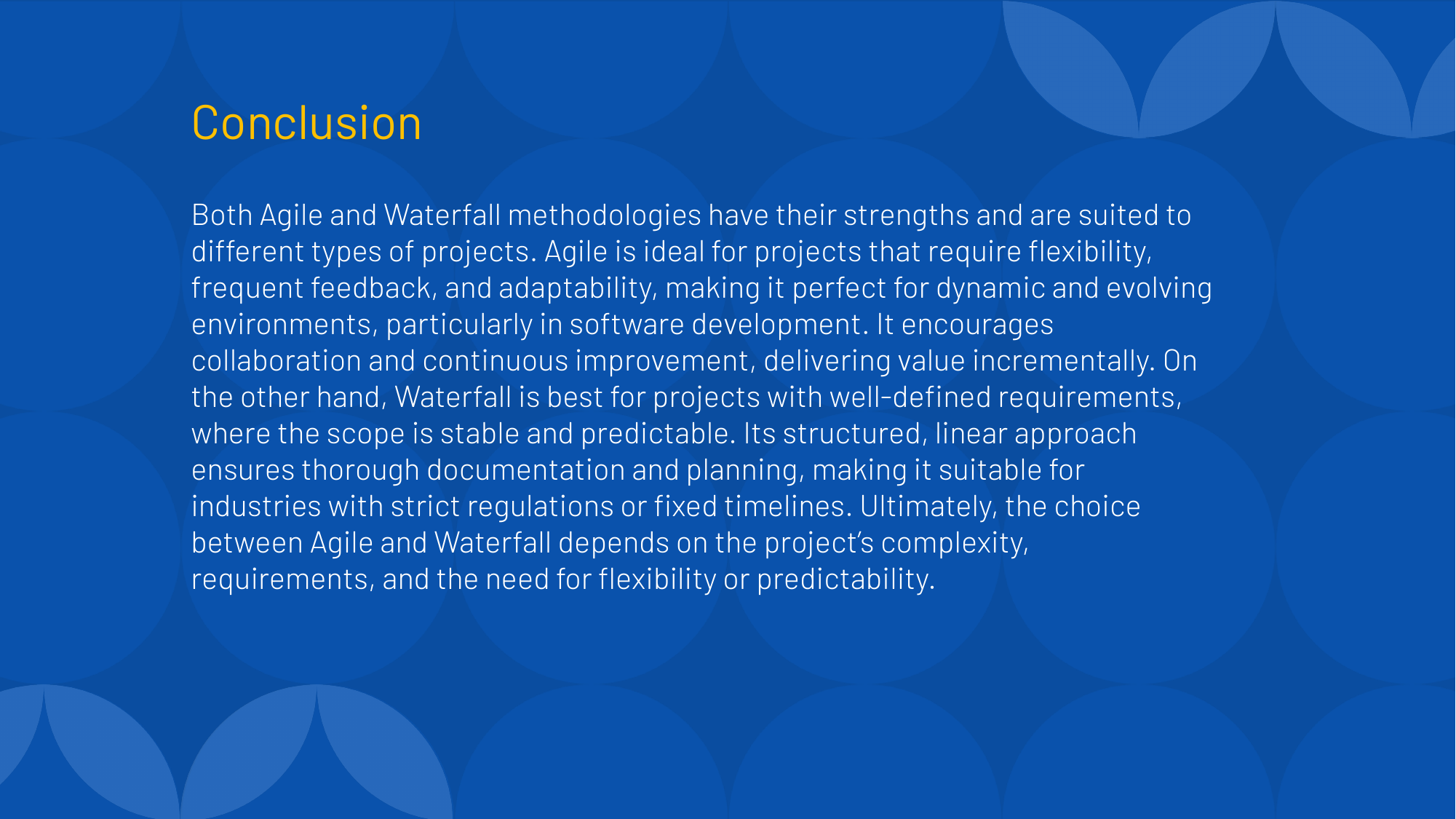

Conclusion
Both Agile and Waterfall methodologies have their strengths and are suited to different types of projects. Agile is ideal for projects that require flexibility, frequent feedback, and adaptability, making it perfect for dynamic and evolving environments, particularly in software development. It encourages collaboration and continuous improvement, delivering value incrementally. On the other hand, Waterfall is best for projects with well-defined requirements, where the scope is stable and predictable. Its structured, linear approach ensures thorough documentation and planning, making it suitable for industries with strict regulations or fixed timelines. Ultimately, the choice between Agile and Waterfall depends on the project’s complexity, requirements, and the need for flexibility or predictability.